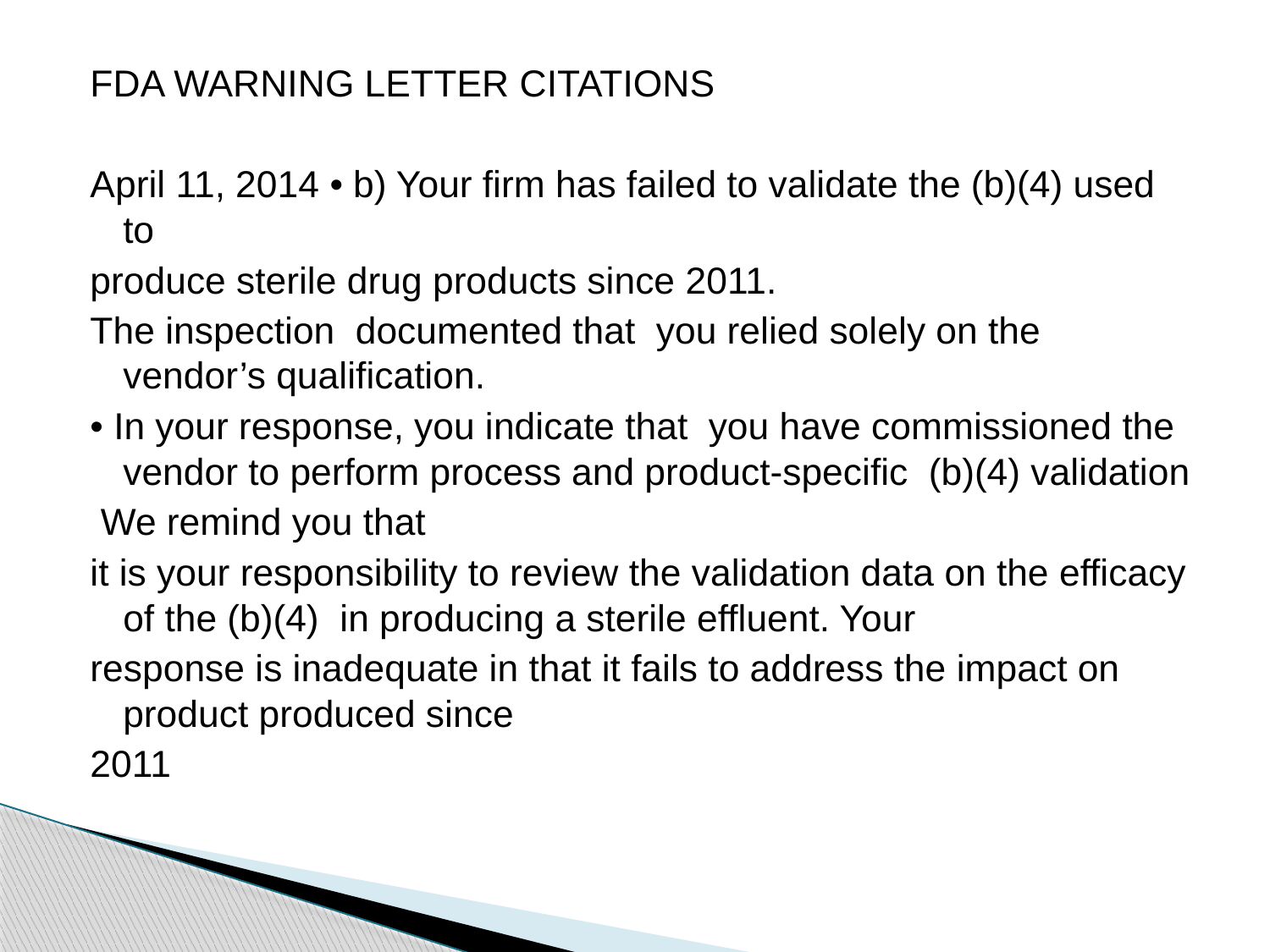

FDA WARNING LETTER CITATIONS

April 11, 2014 • b) Your firm has failed to validate the (b)(4) used to
produce sterile drug products since 2011.
The inspection  documented that  you relied solely on the vendor’s qualification.
• In your response, you indicate that  you have commissioned the vendor to perform process and product-specific  (b)(4) validation
 We remind you that
it is your responsibility to review the validation data on the efficacy of the (b)(4)  in producing a sterile effluent. Your
response is inadequate in that it fails to address the impact on product produced since
2011